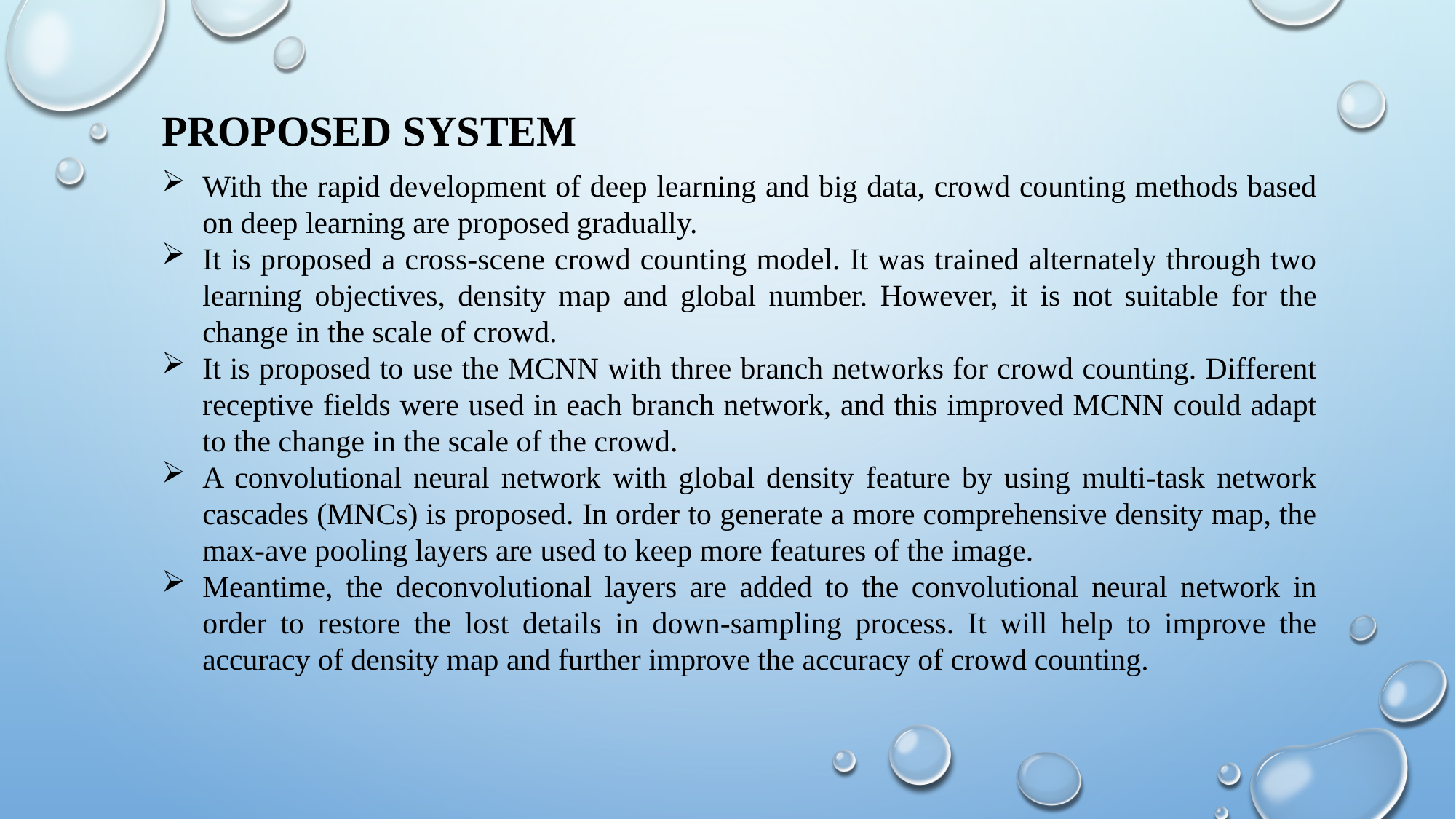

PROPOSED SYSTEM
With the rapid development of deep learning and big data, crowd counting methods based on deep learning are proposed gradually.
It is proposed a cross-scene crowd counting model. It was trained alternately through two learning objectives, density map and global number. However, it is not suitable for the change in the scale of crowd.
It is proposed to use the MCNN with three branch networks for crowd counting. Different receptive fields were used in each branch network, and this improved MCNN could adapt to the change in the scale of the crowd.
A convolutional neural network with global density feature by using multi-task network cascades (MNCs) is proposed. In order to generate a more comprehensive density map, the max-ave pooling layers are used to keep more features of the image.
Meantime, the deconvolutional layers are added to the convolutional neural network in order to restore the lost details in down-sampling process. It will help to improve the accuracy of density map and further improve the accuracy of crowd counting.